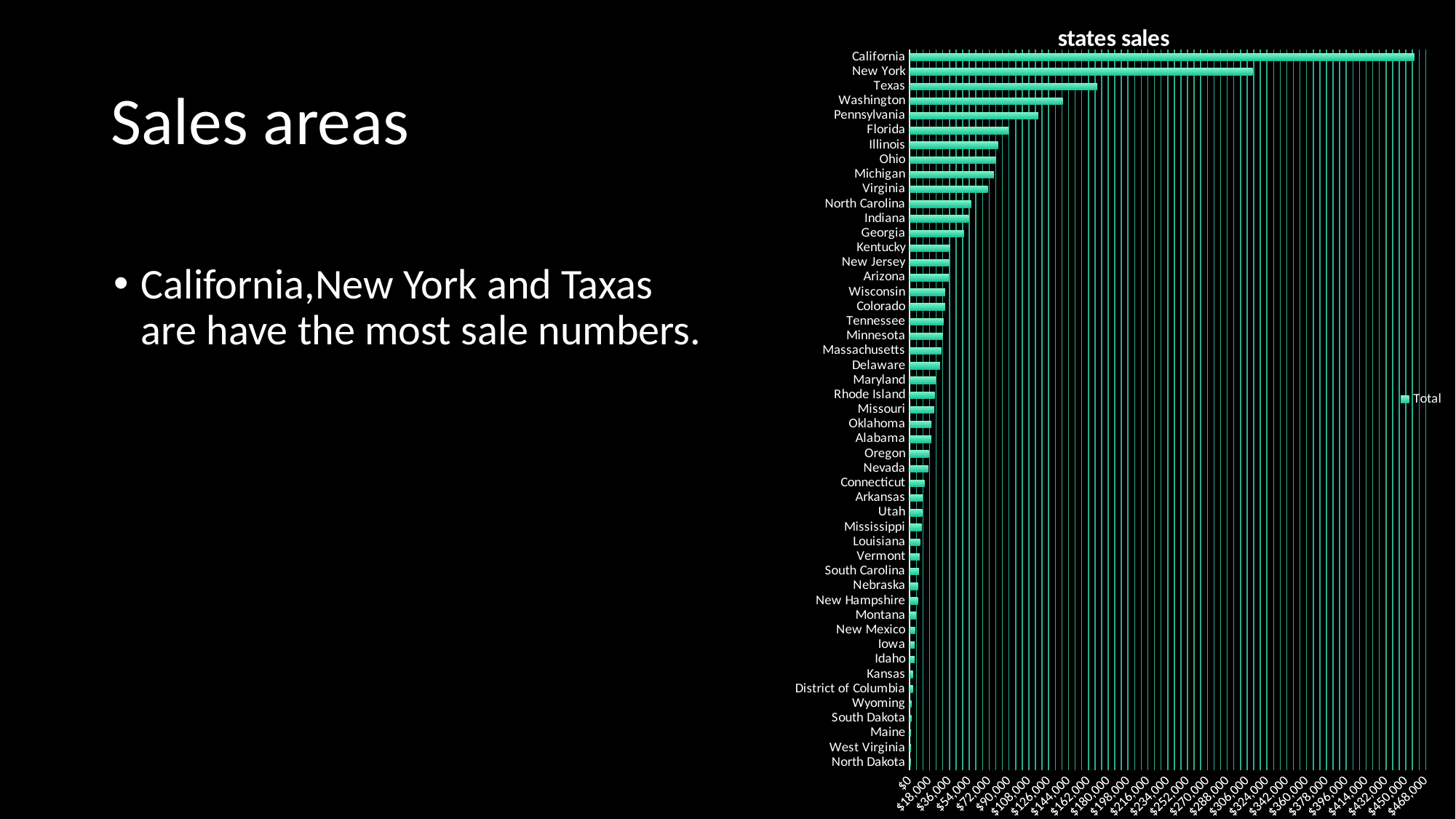

### Chart: states sales

| Category | Total |
|---|---|
| North Dakota | 919.91 |
| West Virginia | 1209.824 |
| Maine | 1270.53 |
| South Dakota | 1315.5600000000002 |
| Wyoming | 1603.1360000000002 |
| District of Columbia | 2865.0199999999995 |
| Kansas | 2914.31 |
| Idaho | 4382.486000000002 |
| Iowa | 4579.759999999999 |
| New Mexico | 4783.522000000001 |
| Montana | 5589.351999999997 |
| New Hampshire | 7292.523999999999 |
| Nebraska | 7464.9299999999985 |
| South Carolina | 8481.71 |
| Vermont | 8929.369999999999 |
| Louisiana | 9217.029999999999 |
| Mississippi | 10771.34 |
| Utah | 11220.055999999999 |
| Arkansas | 11678.129999999997 |
| Connecticut | 13384.356999999996 |
| Nevada | 16729.102 |
| Oregon | 17431.14999999999 |
| Alabama | 19510.639999999992 |
| Oklahoma | 19683.390000000003 |
| Missouri | 22205.149999999998 |
| Rhode Island | 22627.955999999995 |
| Maryland | 23705.523000000005 |
| Delaware | 27451.068999999992 |
| Massachusetts | 28634.43399999999 |
| Minnesota | 29863.149999999994 |
| Tennessee | 30661.87299999998 |
| Colorado | 32108.117999999995 |
| Wisconsin | 32114.61000000002 |
| Arizona | 35282.001 |
| New Jersey | 35764.31200000001 |
| Kentucky | 36591.74999999997 |
| Georgia | 49095.840000000004 |
| Indiana | 53555.36 |
| North Carolina | 55603.16399999997 |
| Virginia | 70636.71999999999 |
| Michigan | 76269.61400000002 |
| Ohio | 78258.13599999993 |
| Illinois | 80166.10099999985 |
| Florida | 89473.708 |
| Pennsylvania | 116511.91400000003 |
| Washington | 138641.26999999993 |
| Texas | 170188.04580000002 |
| New York | 310876.2709999998 |
| California | 457687.631500001 |
# Sales areas
California,New York and Taxas are have the most sale numbers.